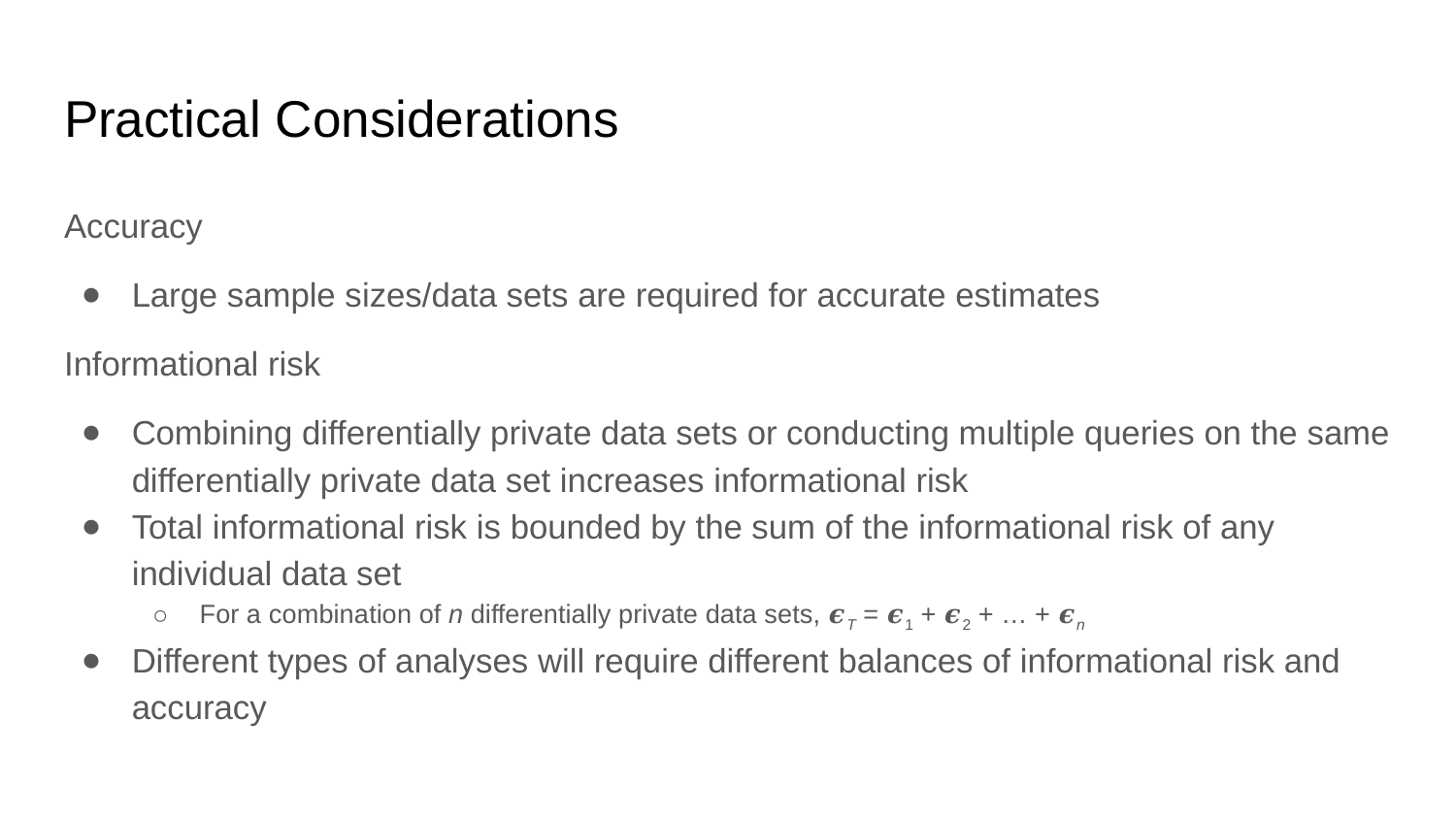

# Practical Considerations
Accuracy
Large sample sizes/data sets are required for accurate estimates
Informational risk
Combining differentially private data sets or conducting multiple queries on the same differentially private data set increases informational risk
Total informational risk is bounded by the sum of the informational risk of any individual data set
For a combination of n differentially private data sets, 𝝐T = 𝝐1 + 𝝐2 + … + 𝝐n
Different types of analyses will require different balances of informational risk and accuracy